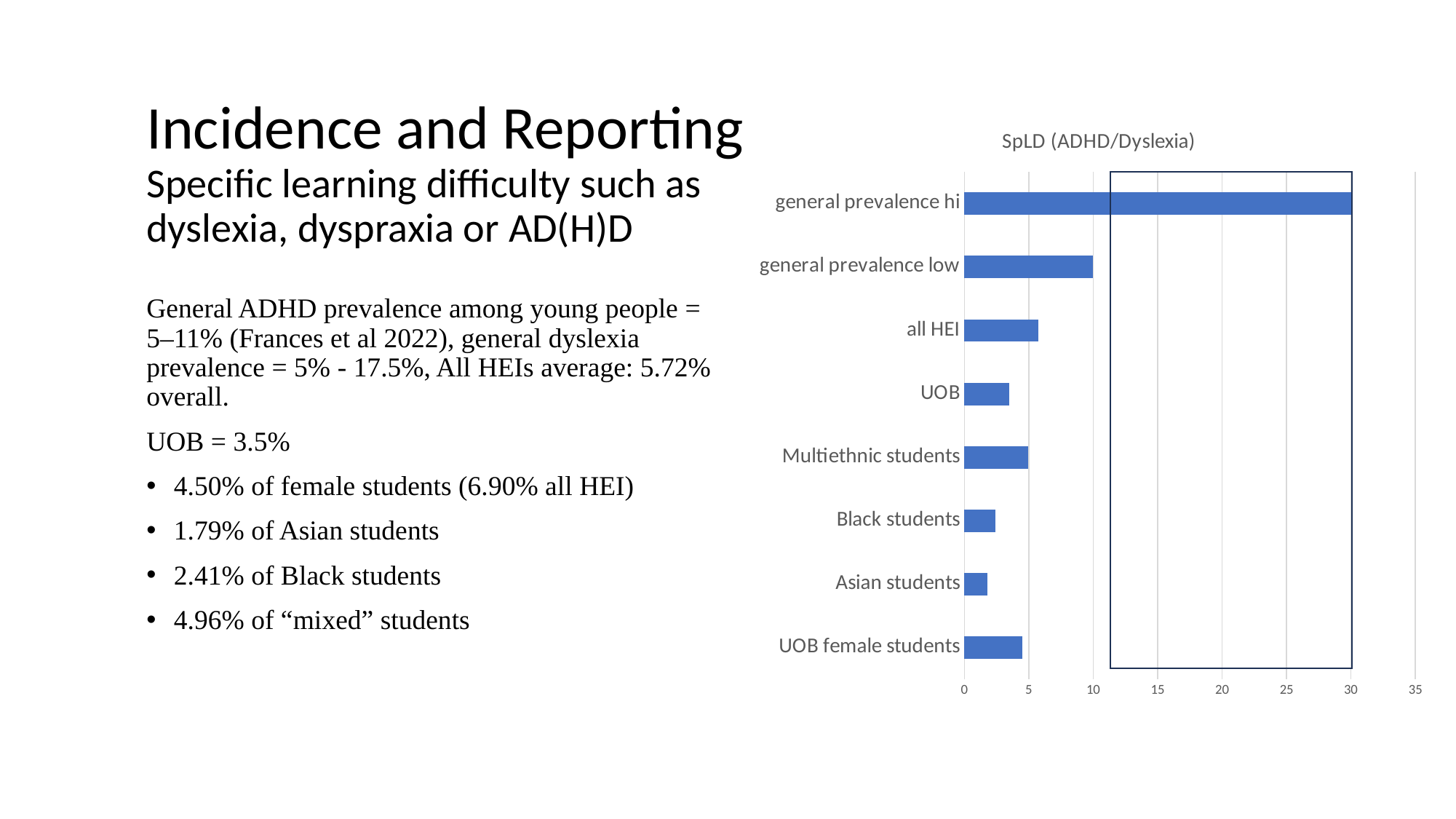

### Chart

| Category |
|---|
# Incidence and Reporting
Specific learning difficulty such as dyslexia, dyspraxia or AD(H)D

### Chart:

| Category | SpLD (ADHD/Dyslexia) |
|---|---|
| UOB female students | 4.5 |
| Asian students | 1.79 |
| Black students | 2.41 |
| Multiethnic students | 4.96 |
| UOB | 3.5 |
| all HEI | 5.72 |
| general prevalence low | 10.0 |
| general prevalence hi | 30.0 |
General ADHD prevalence among young people = 5–11% (Frances et al 2022), general dyslexia prevalence = 5% - 17.5%, All HEIs average: 5.72% overall.
UOB = 3.5%
4.50% of female students (6.90% all HEI)
1.79% of Asian students
2.41% of Black students
4.96% of “mixed” students